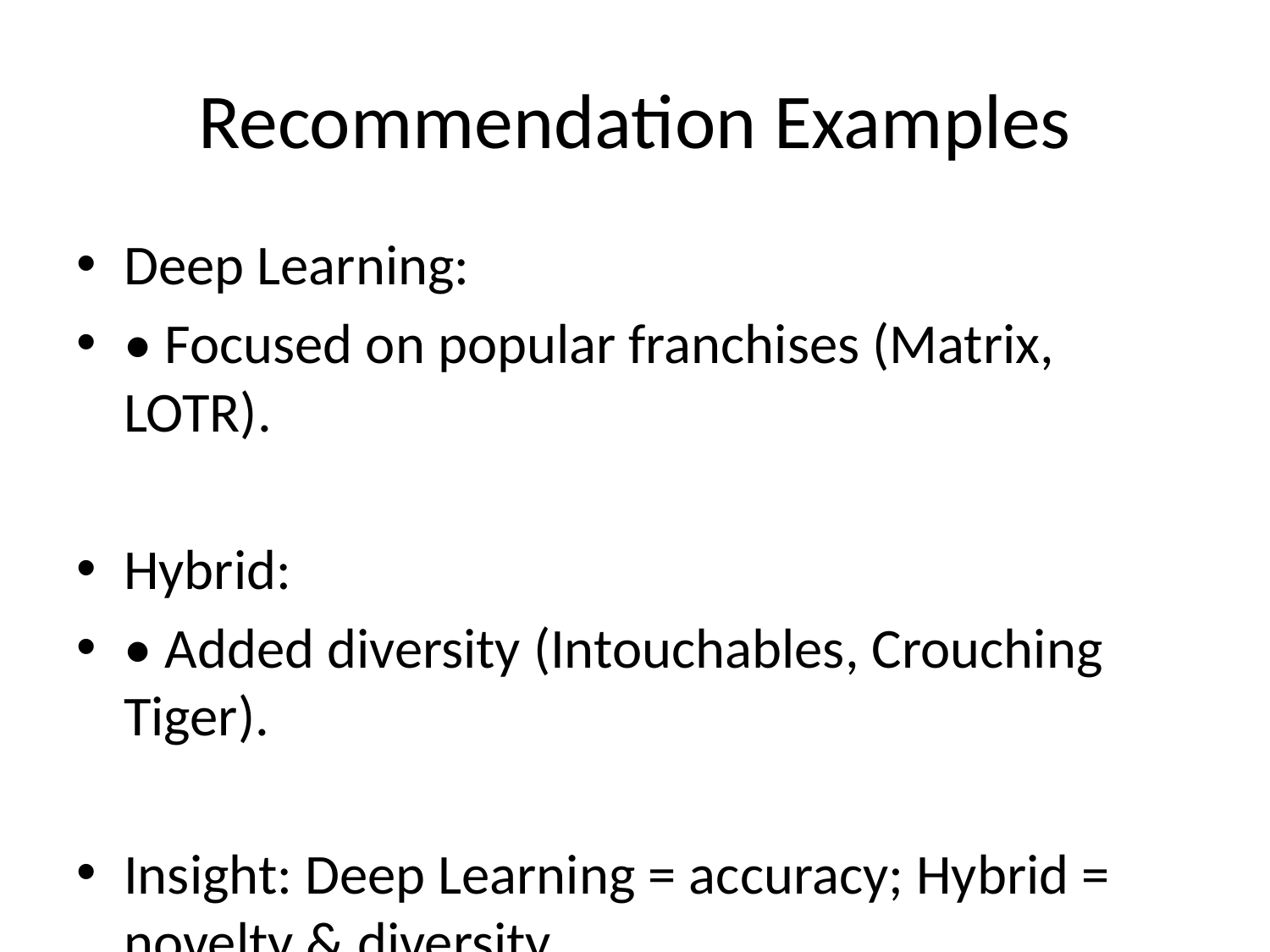

# Recommendation Examples
Deep Learning:
• Focused on popular franchises (Matrix, LOTR).

Hybrid:
• Added diversity (Intouchables, Crouching Tiger).

Insight: Deep Learning = accuracy; Hybrid = novelty & diversity.